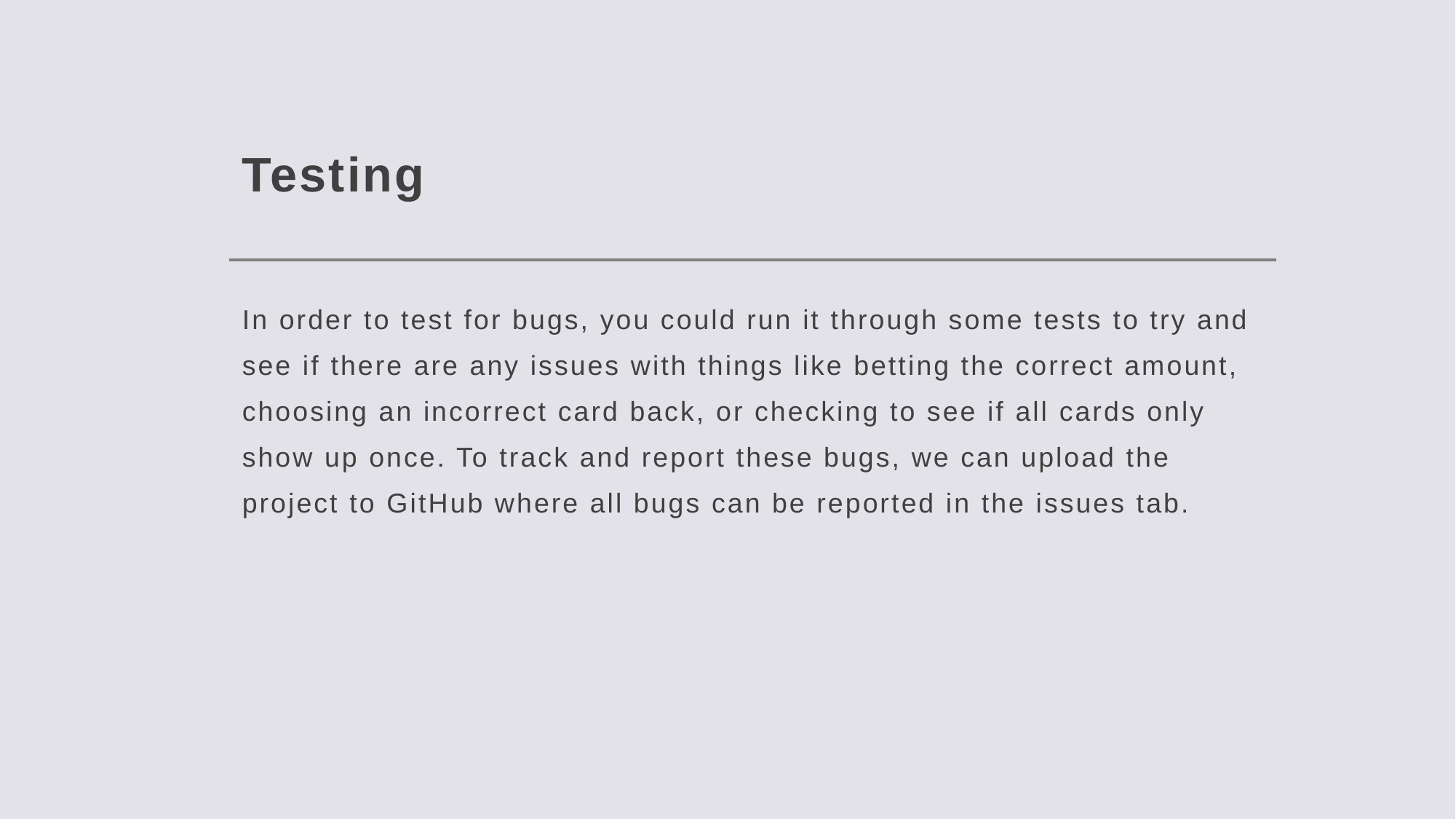

# Testing
In order to test for bugs, you could run it through some tests to try and see if there are any issues with things like betting the correct amount, choosing an incorrect card back, or checking to see if all cards only show up once. To track and report these bugs, we can upload the project to GitHub where all bugs can be reported in the issues tab.